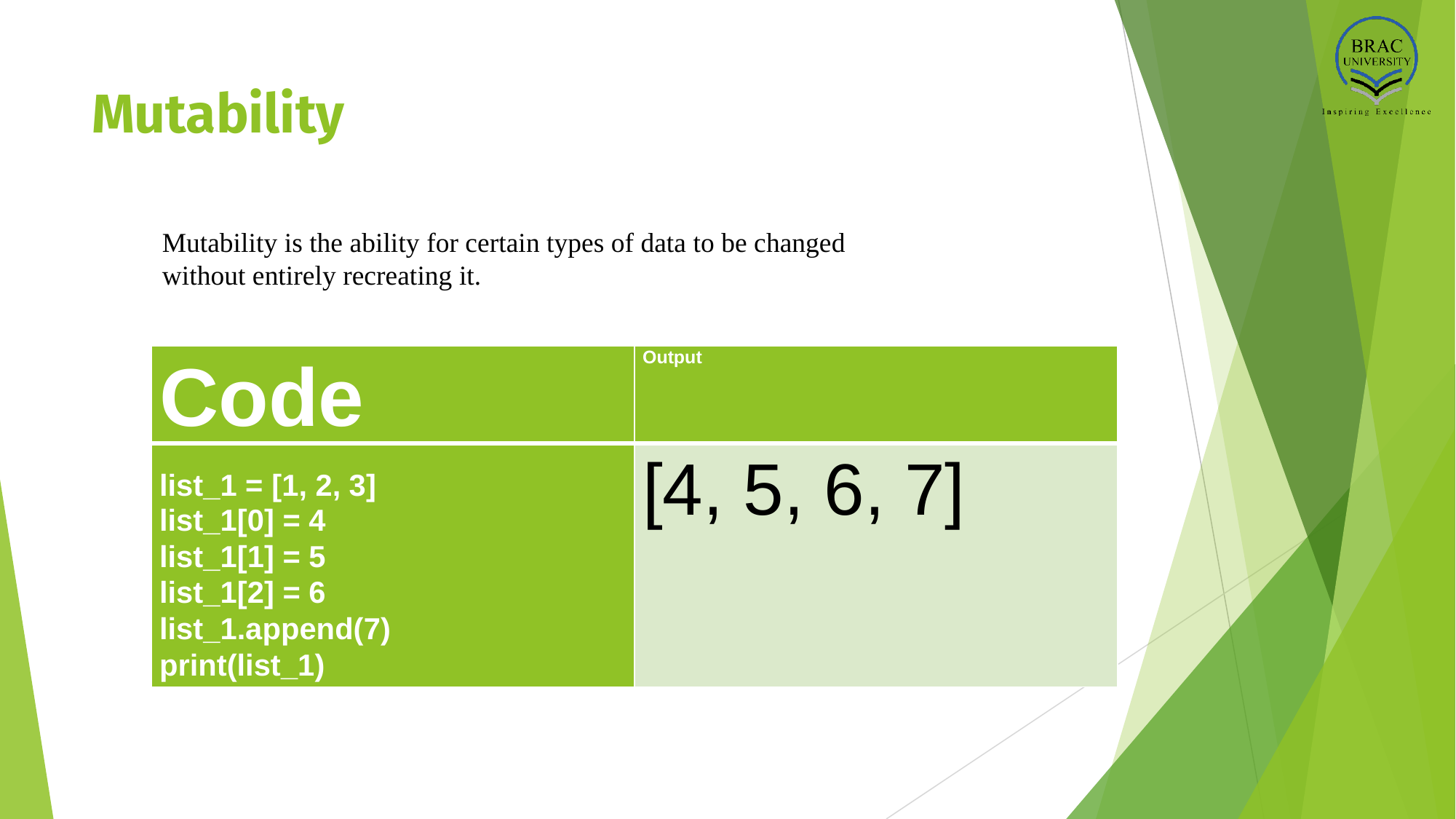

# Mutability
Mutability is the ability for certain types of data to be changed without entirely recreating it.
| Code | Output |
| --- | --- |
| list\_1 = [1, 2, 3] list\_1[0] = 4 list\_1[1] = 5 list\_1[2] = 6 list\_1.append(7) print(list\_1) | [4, 5, 6, 7] |